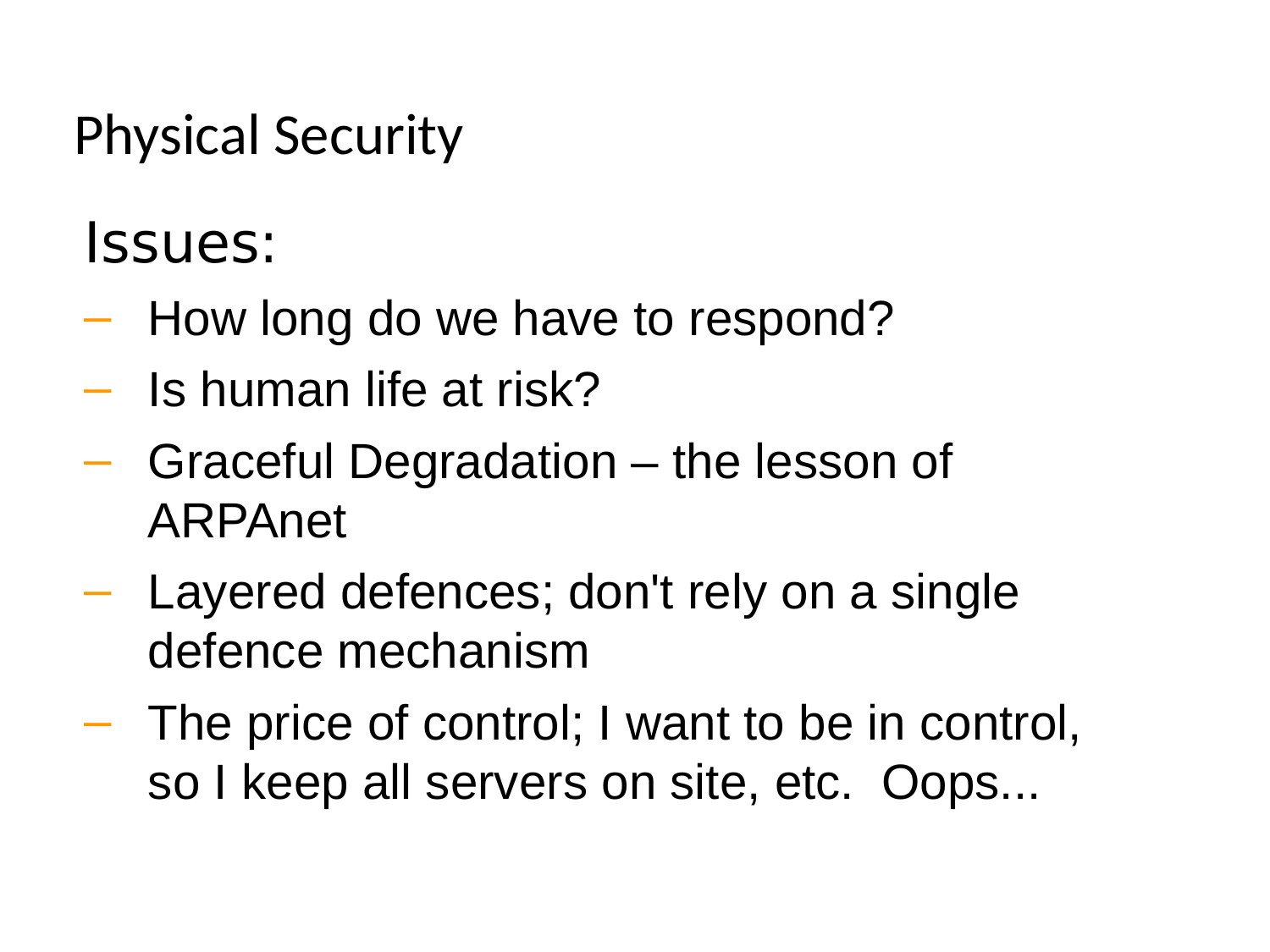

Physical Security
Issues:
How long do we have to respond?
Is human life at risk?
Graceful Degradation – the lesson of ARPAnet
Layered defences; don't rely on a single defence mechanism
The price of control; I want to be in control, so I keep all servers on site, etc.  Oops...